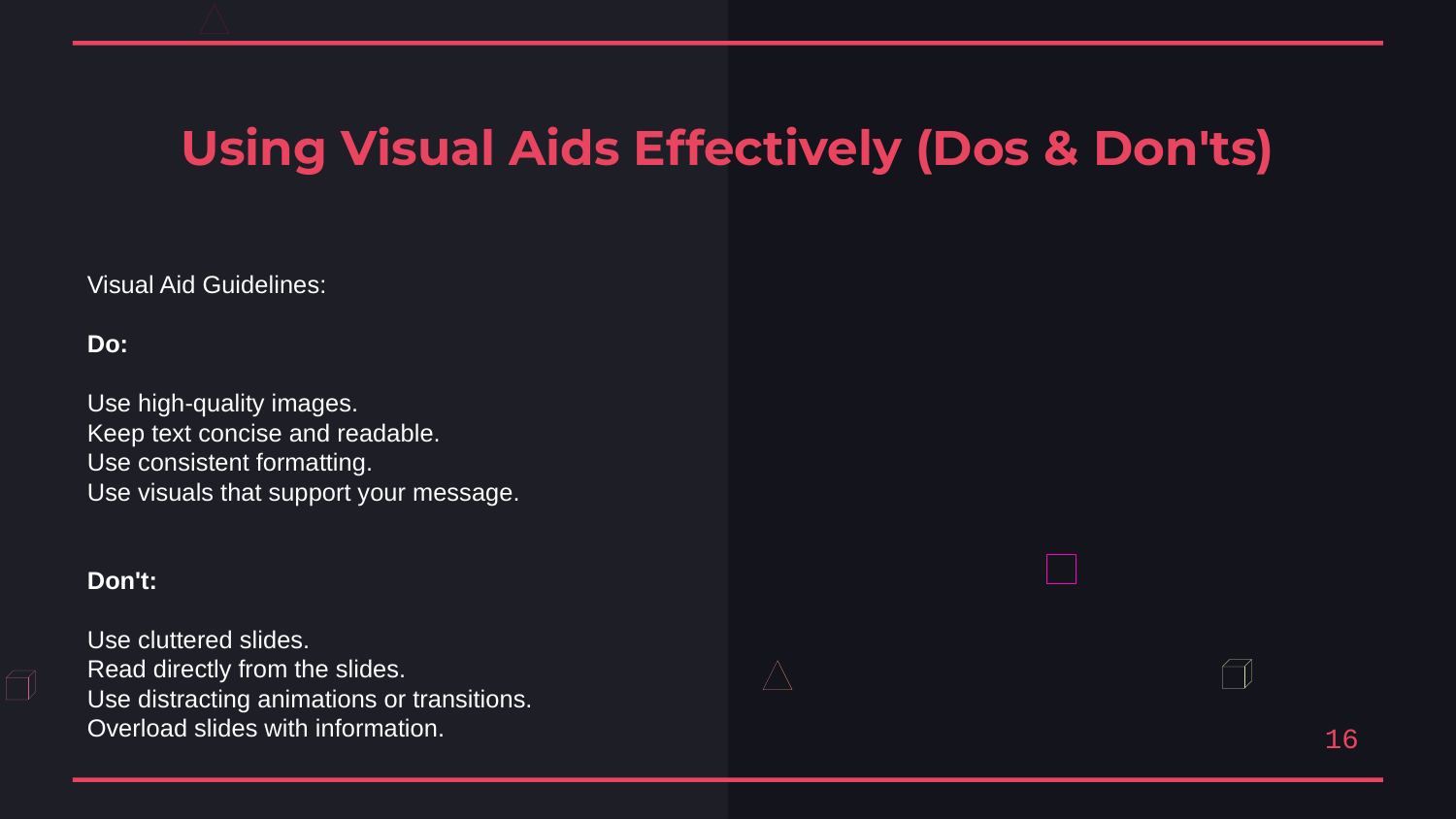

Using Visual Aids Effectively (Dos & Don'ts)
Visual Aid Guidelines:

Do:

Use high-quality images.
Keep text concise and readable.
Use consistent formatting.
Use visuals that support your message.

Don't:

Use cluttered slides.
Read directly from the slides.
Use distracting animations or transitions.
Overload slides with information.

16